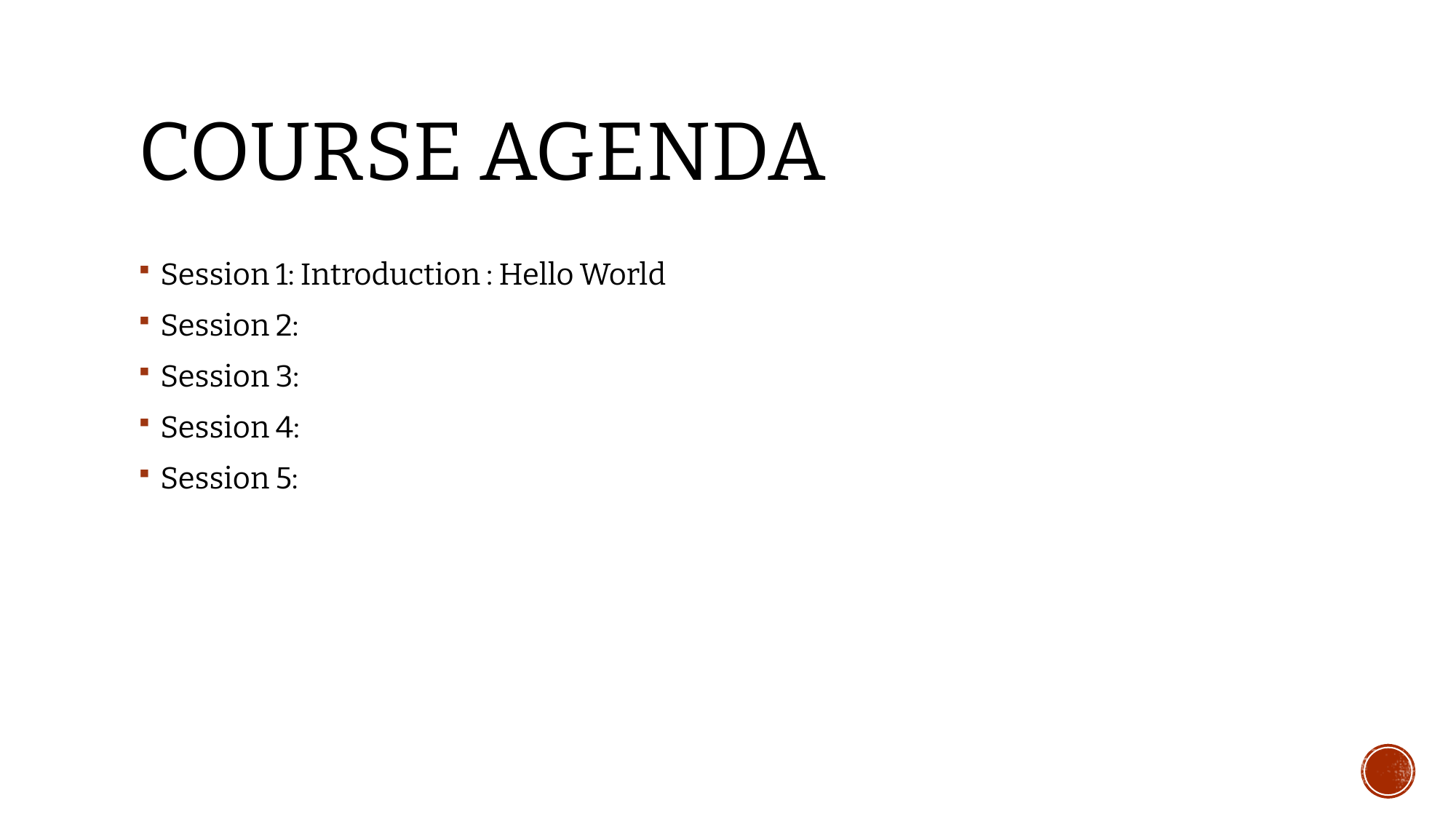

# Course Agenda
Session 1: Introduction : Hello World
Session 2:
Session 3:
Session 4:
Session 5: